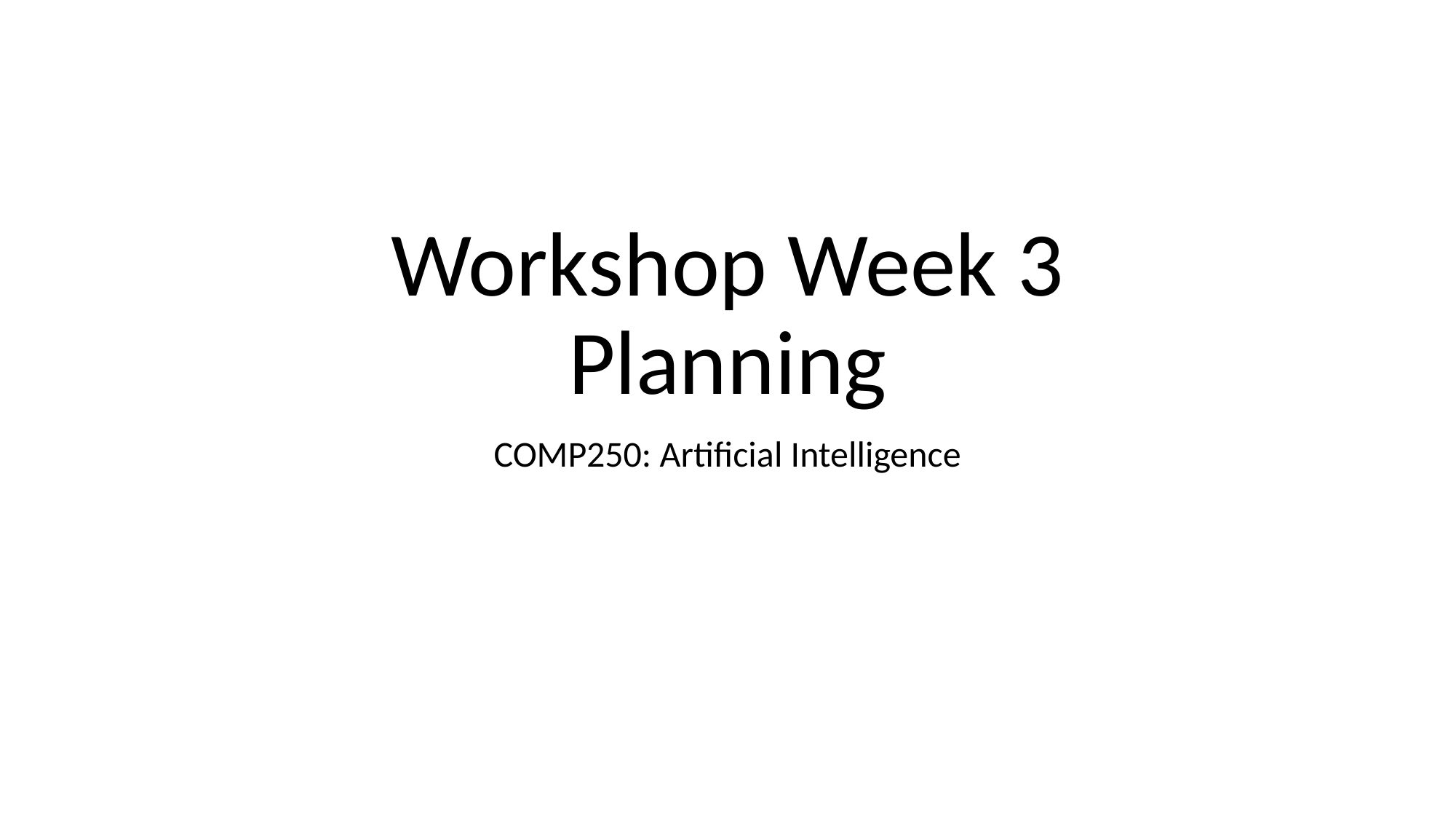

# Workshop Week 3 Planning
COMP250: Artificial Intelligence